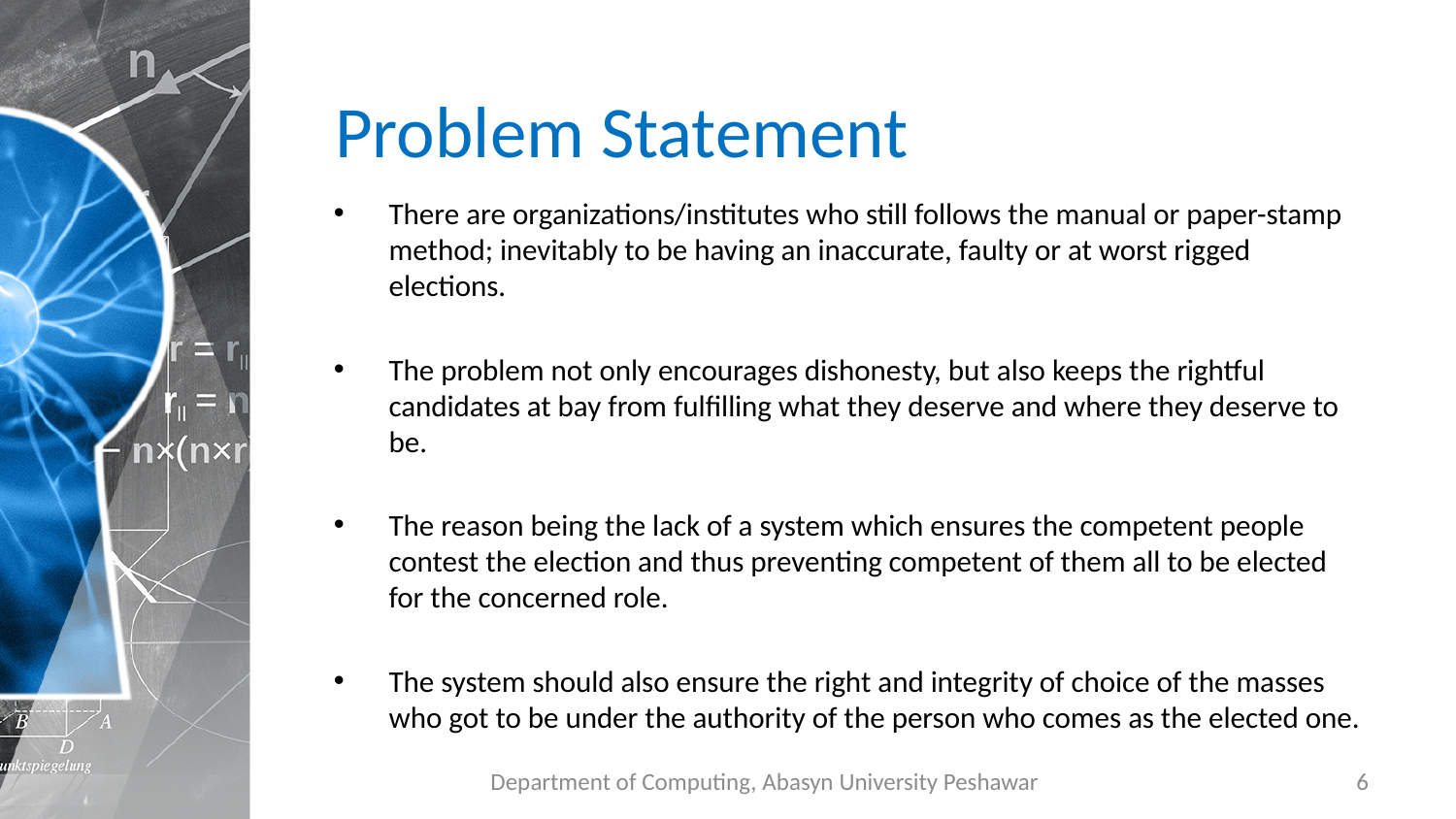

# Problem Statement
There are organizations/institutes who still follows the manual or paper-stamp method; inevitably to be having an inaccurate, faulty or at worst rigged elections.

The problem not only encourages dishonesty, but also keeps the rightful candidates at bay from fulfilling what they deserve and where they deserve to be.

The reason being the lack of a system which ensures the competent people contest the election and thus preventing competent of them all to be elected for the concerned role.

The system should also ensure the right and integrity of choice of the masses who got to be under the authority of the person who comes as the elected one.

Department of Computing, Abasyn University Peshawar
6